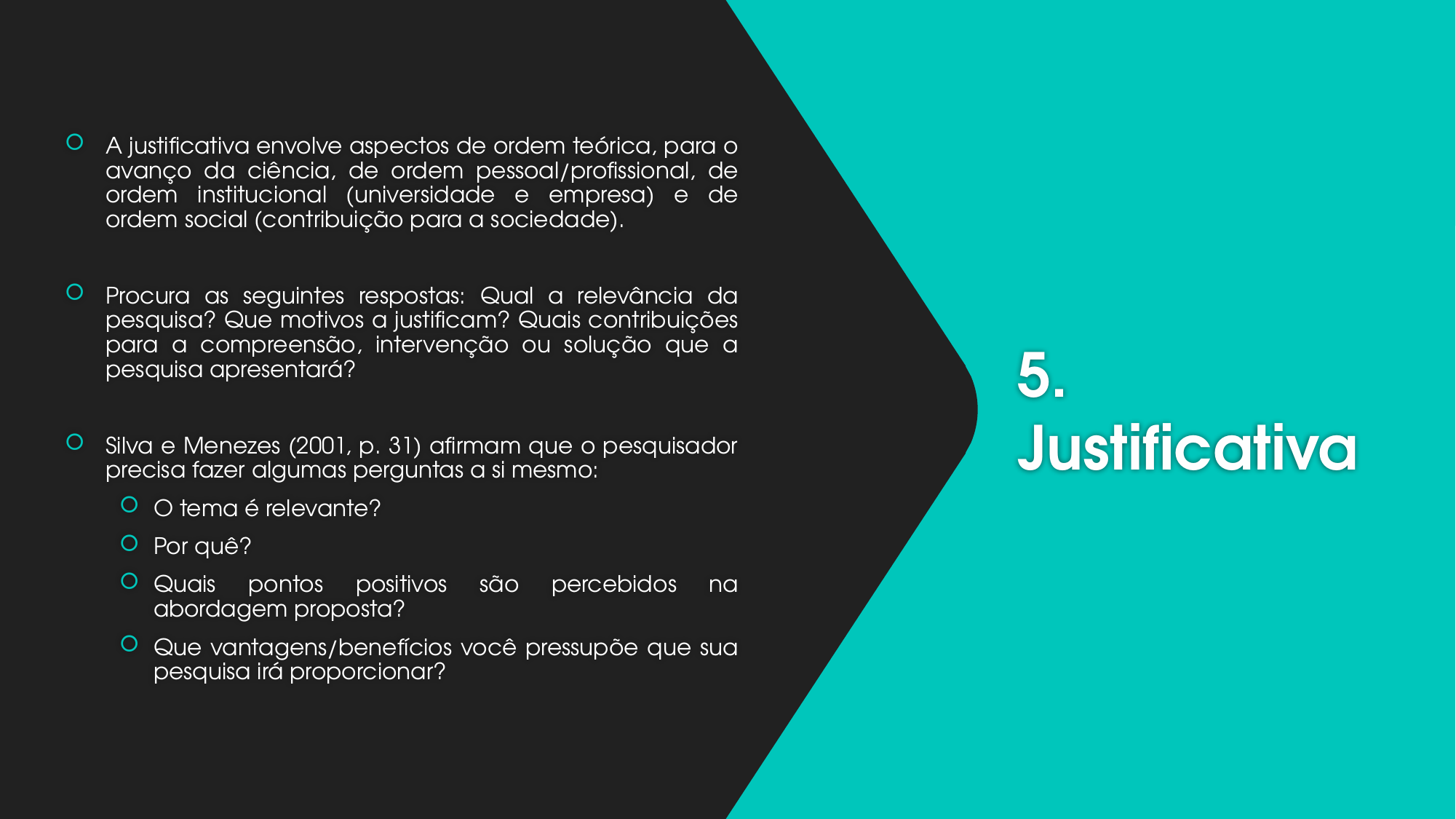

A justificativa envolve aspectos de ordem teórica, para o avanço da ciência, de ordem pessoal/profissional, de ordem institucional (universidade e empresa) e de ordem social (contribuição para a sociedade).

Procura as seguintes respostas: Qual a relevância da pesquisa? Que motivos a justificam? Quais contribuições para a compreensão, intervenção ou solução que a pesquisa apresentará?

Silva e Menezes (2001, p. 31) afirmam que o pesquisador precisa fazer algumas perguntas a si mesmo:
O tema é relevante?
Por quê?
Quais pontos positivos são percebidos na abordagem proposta?
Que vantagens/benefícios você pressupõe que sua pesquisa irá proporcionar?
# 5. Justificativa